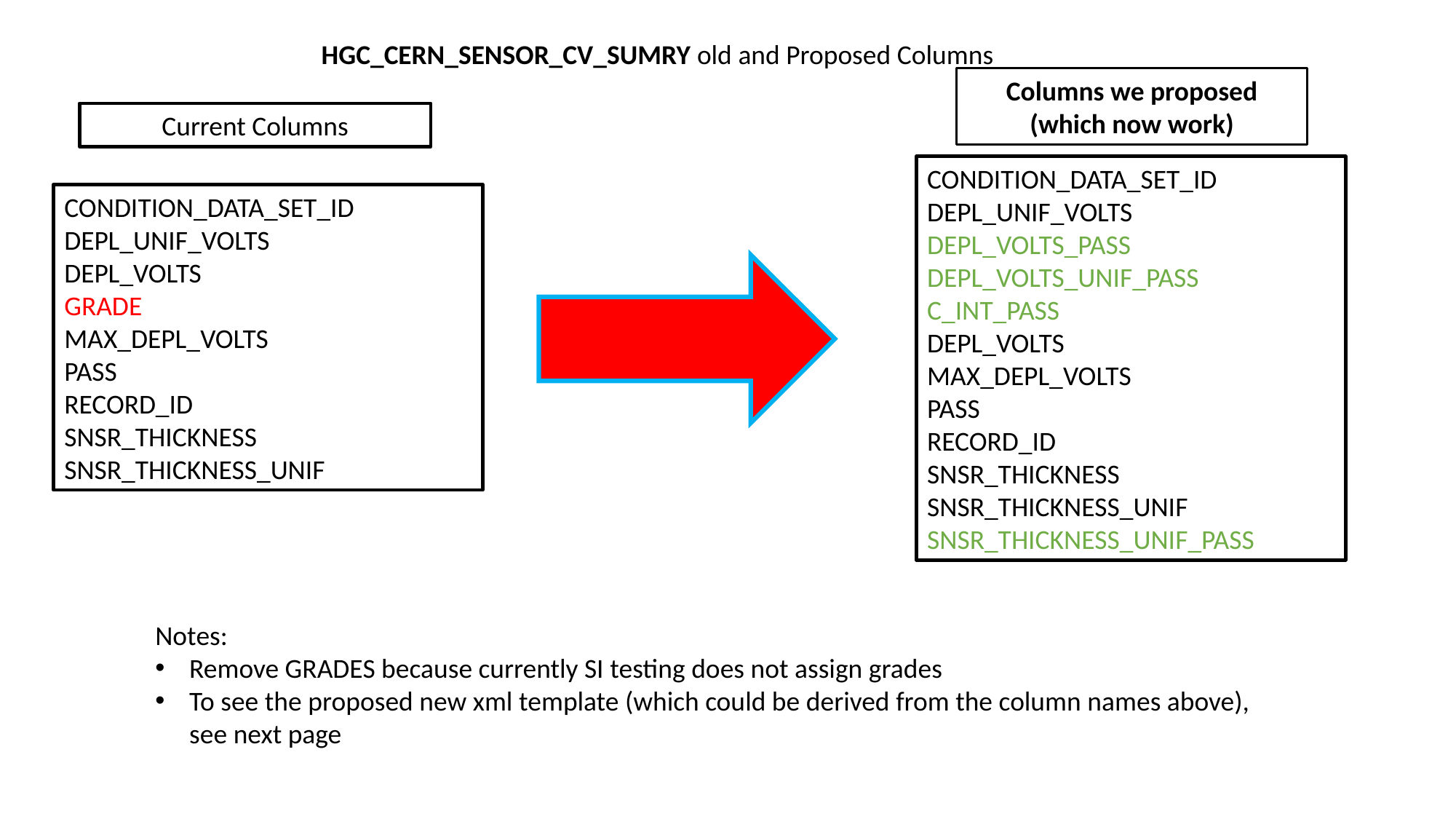

HGC_CERN_SENSOR_CV_SUMRY old and Proposed Columns
Columns we proposed (which now work)
Current Columns
CONDITION_DATA_SET_ID
DEPL_UNIF_VOLTS
DEPL_VOLTS_PASS
DEPL_VOLTS_UNIF_PASS
C_INT_PASS
DEPL_VOLTS
MAX_DEPL_VOLTS
PASS
RECORD_ID
SNSR_THICKNESS
SNSR_THICKNESS_UNIF
SNSR_THICKNESS_UNIF_PASS
CONDITION_DATA_SET_ID
DEPL_UNIF_VOLTS
DEPL_VOLTS
GRADE
MAX_DEPL_VOLTS
PASS
RECORD_ID
SNSR_THICKNESS
SNSR_THICKNESS_UNIF

Notes:
Remove GRADES because currently SI testing does not assign grades
To see the proposed new xml template (which could be derived from the column names above), see next page